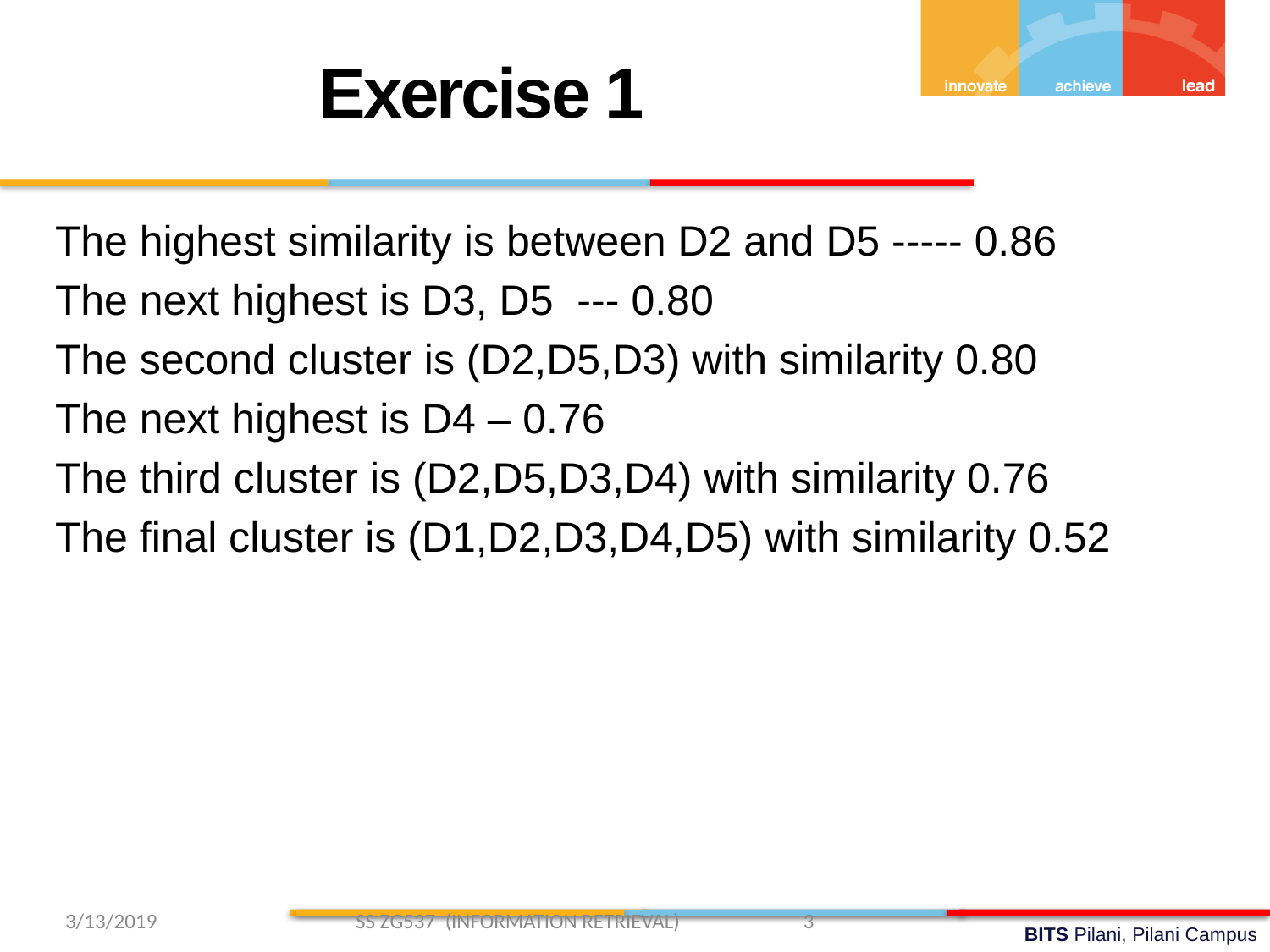

Exercise 1
The highest similarity is between D2 and D5 ----- 0.86
The next highest is D3, D5  --- 0.80
The second cluster is (D2,D5,D3) with similarity 0.80
The next highest is D4 – 0.76
The third cluster is (D2,D5,D3,D4) with similarity 0.76
The final cluster is (D1,D2,D3,D4,D5) with similarity 0.52
3/13/2019                                         SS ZG537  (INFORMATION RETRIEVAL)                         3